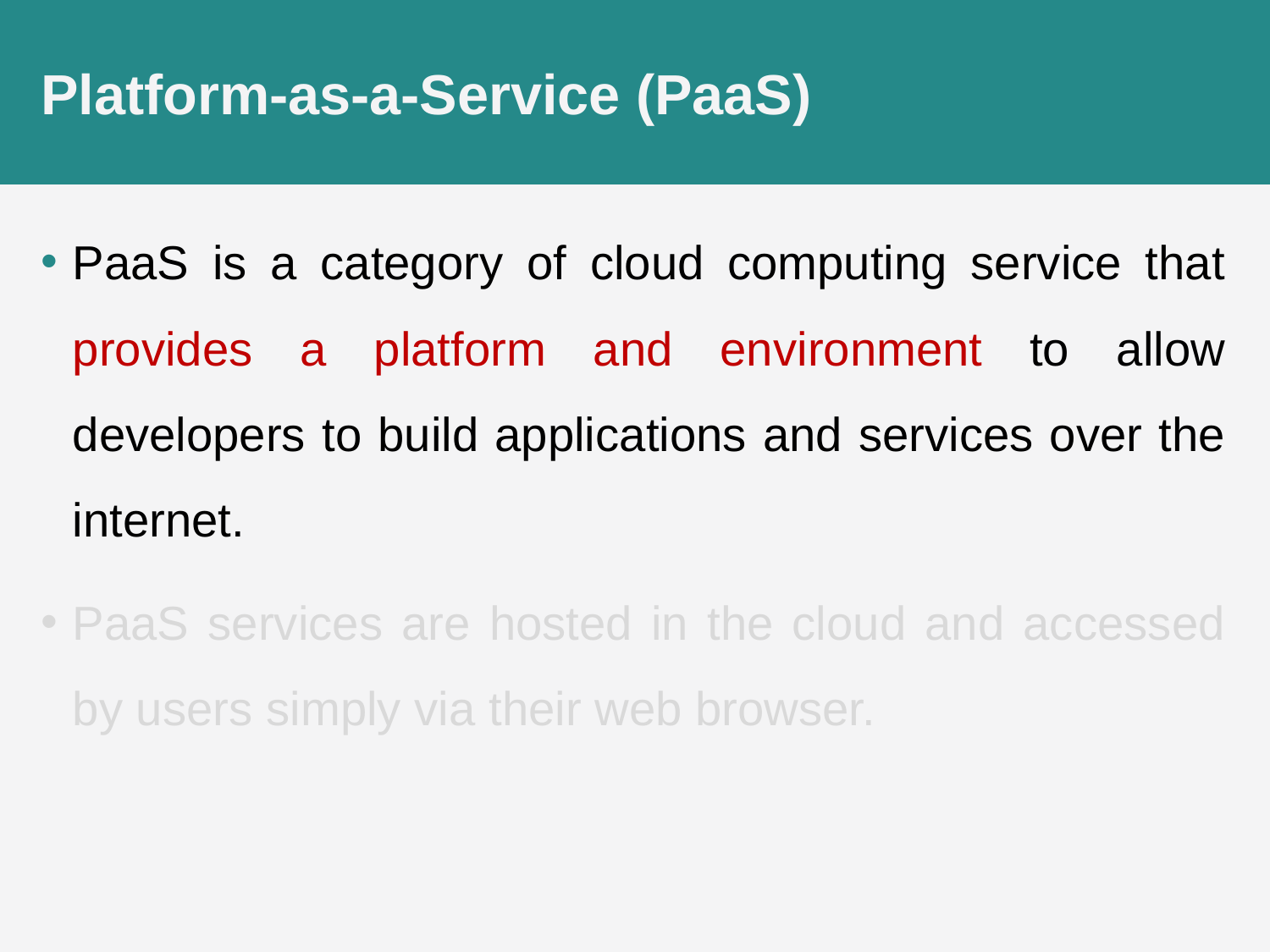

# Platform-as-a-Service (PaaS)
PaaS is a category of cloud computing service that provides a platform and environment to allow developers to build applications and services over the internet.
PaaS services are hosted in the cloud and accessed by users simply via their web browser.